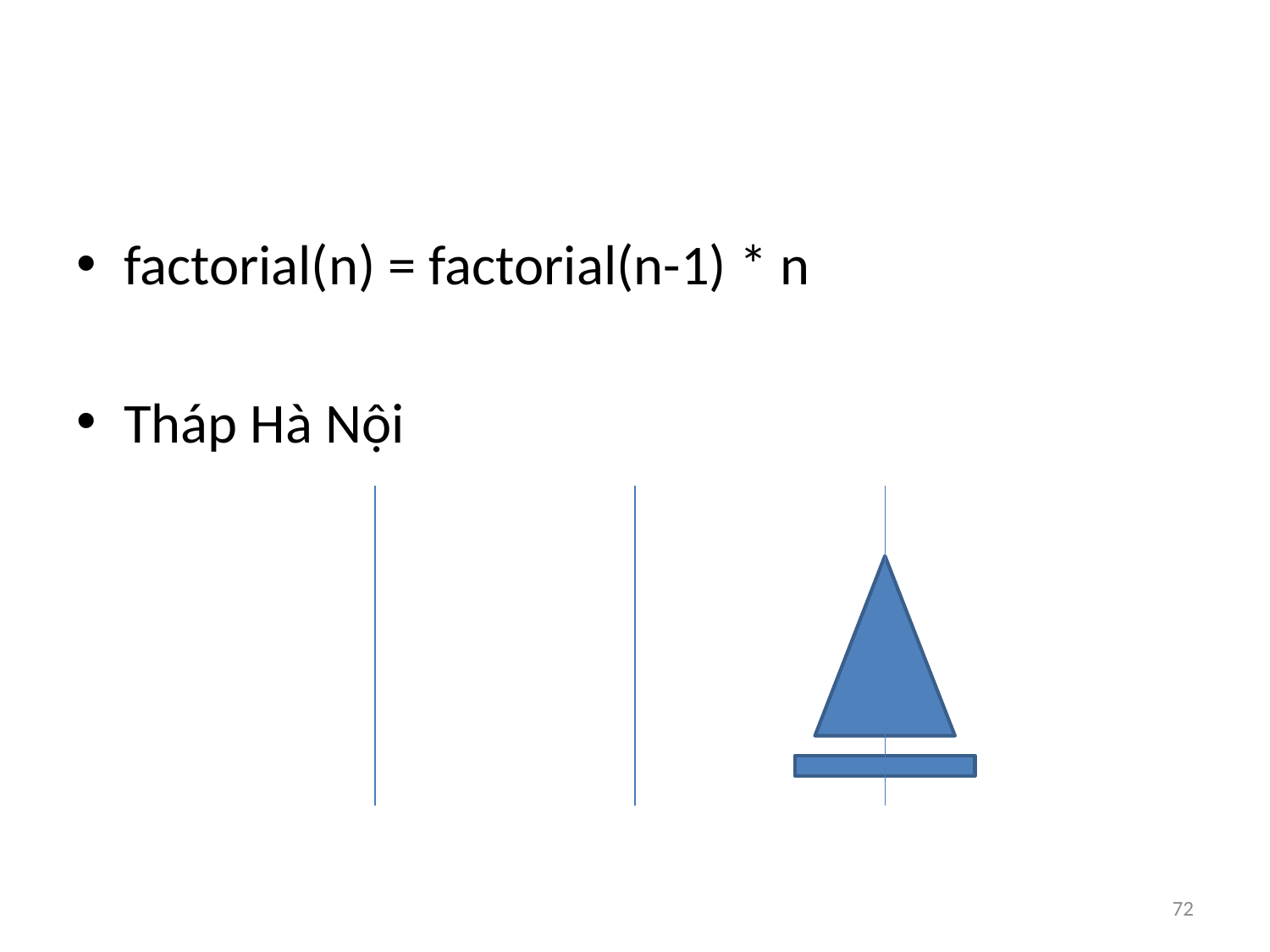

#
factorial(n) = factorial(n-1) * n

Tháp Hà Nội

72